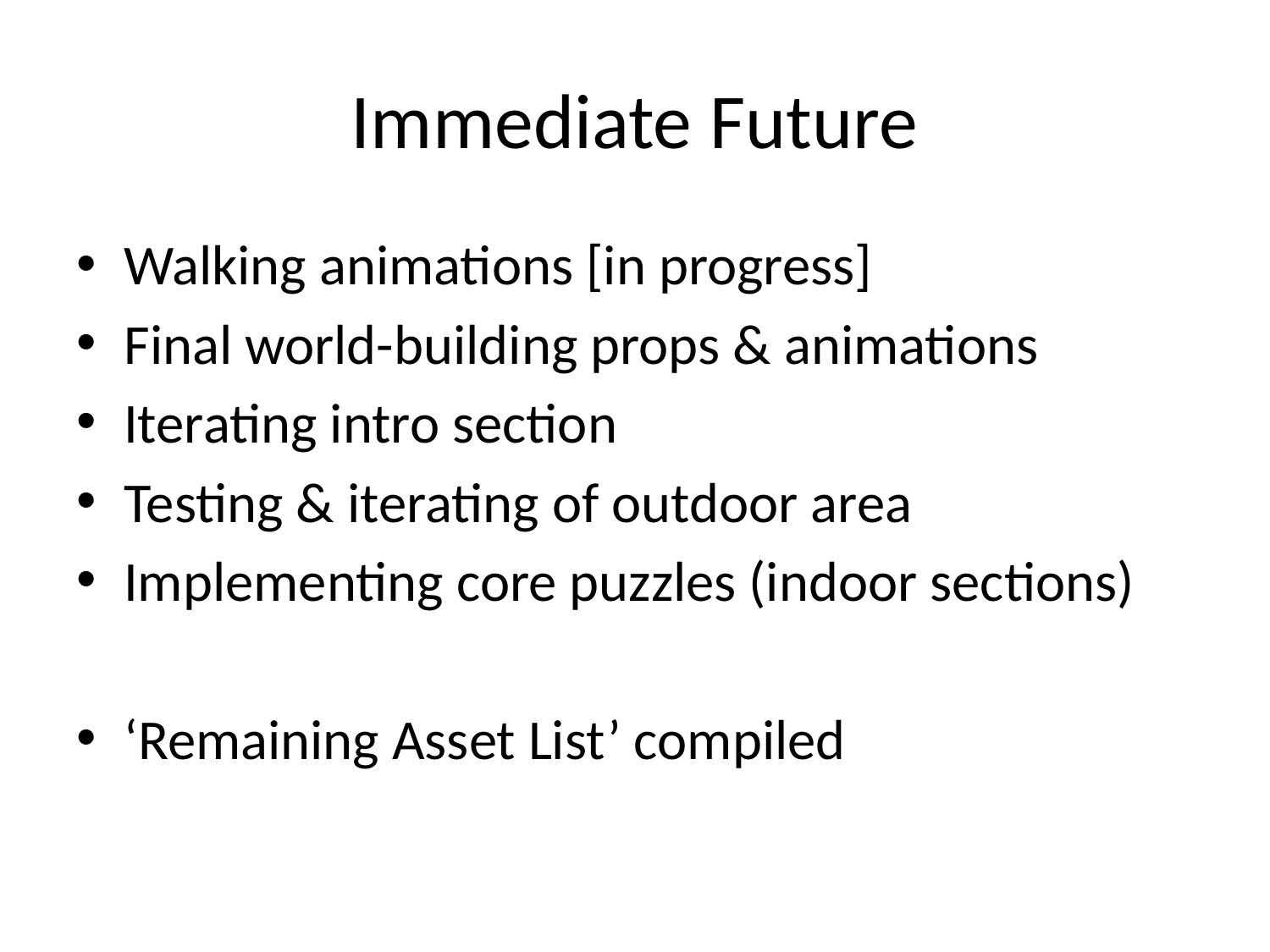

# Immediate Future
Walking animations [in progress]
Final world-building props & animations
Iterating intro section
Testing & iterating of outdoor area
Implementing core puzzles (indoor sections)

‘Remaining Asset List’ compiled